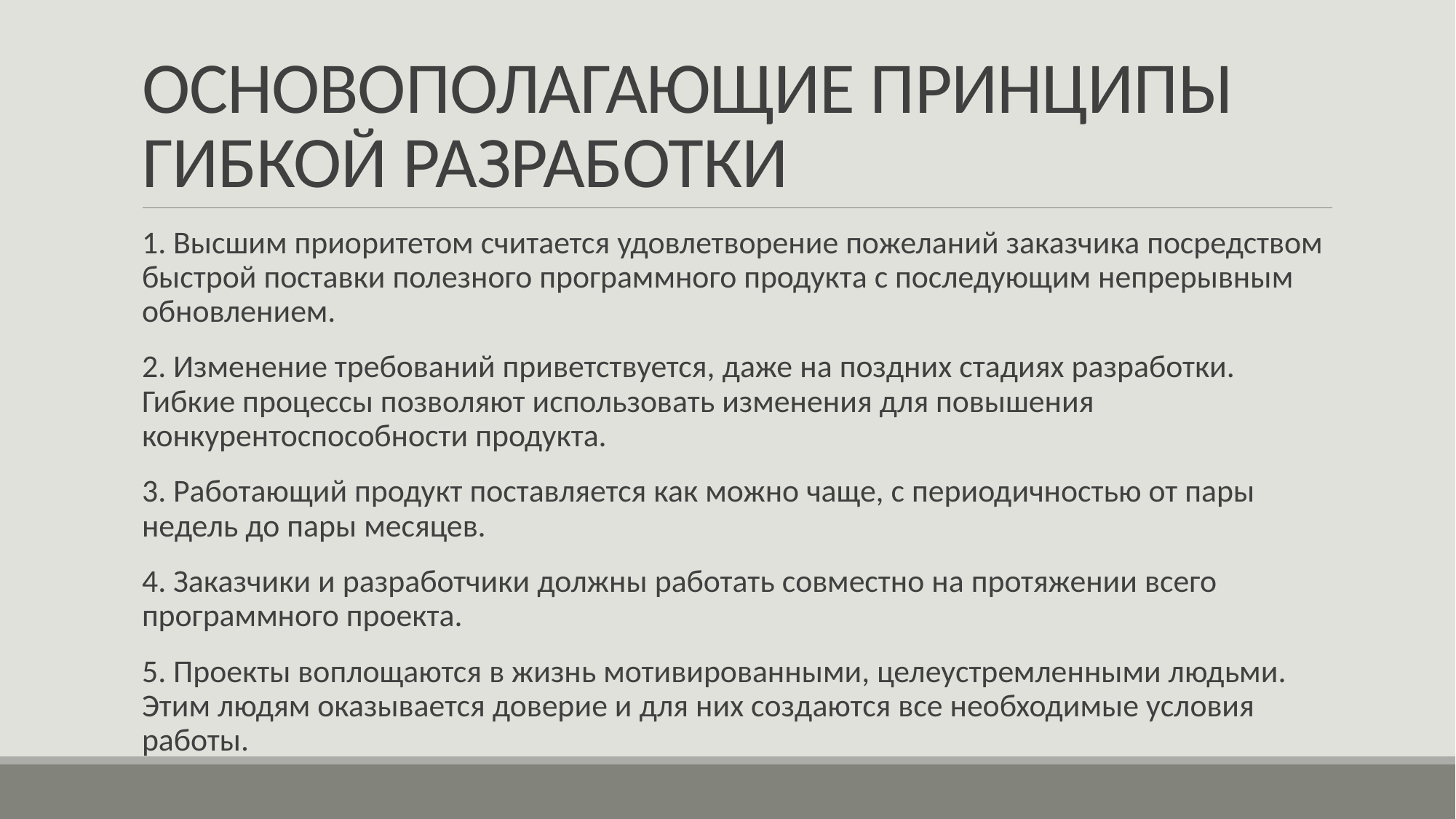

# ОСНОВОПОЛАГАЮЩИЕ ПРИНЦИПЫ ГИБКОЙ РАЗРАБОТКИ
1. Высшим приоритетом считается удовлетворение пожеланий заказчика посредством быстрой поставки полезного программного продукта с последующим непрерывным обновлением.
2. Изменение требований приветствуется, даже на поздних стадиях разработки. Гибкие процессы позволяют использовать изменения для повышения конкурентоспособности продукта.
3. Работающий продукт поставляется как можно чаще, с периодичностью от пары недель до пары месяцев.
4. Заказчики и разработчики должны работать совместно на протяжении всего программного проекта.
5. Проекты воплощаются в жизнь мотивированными, целеустремленными людьми. Этим людям оказывается доверие и для них создаются все необходимые условия работы.